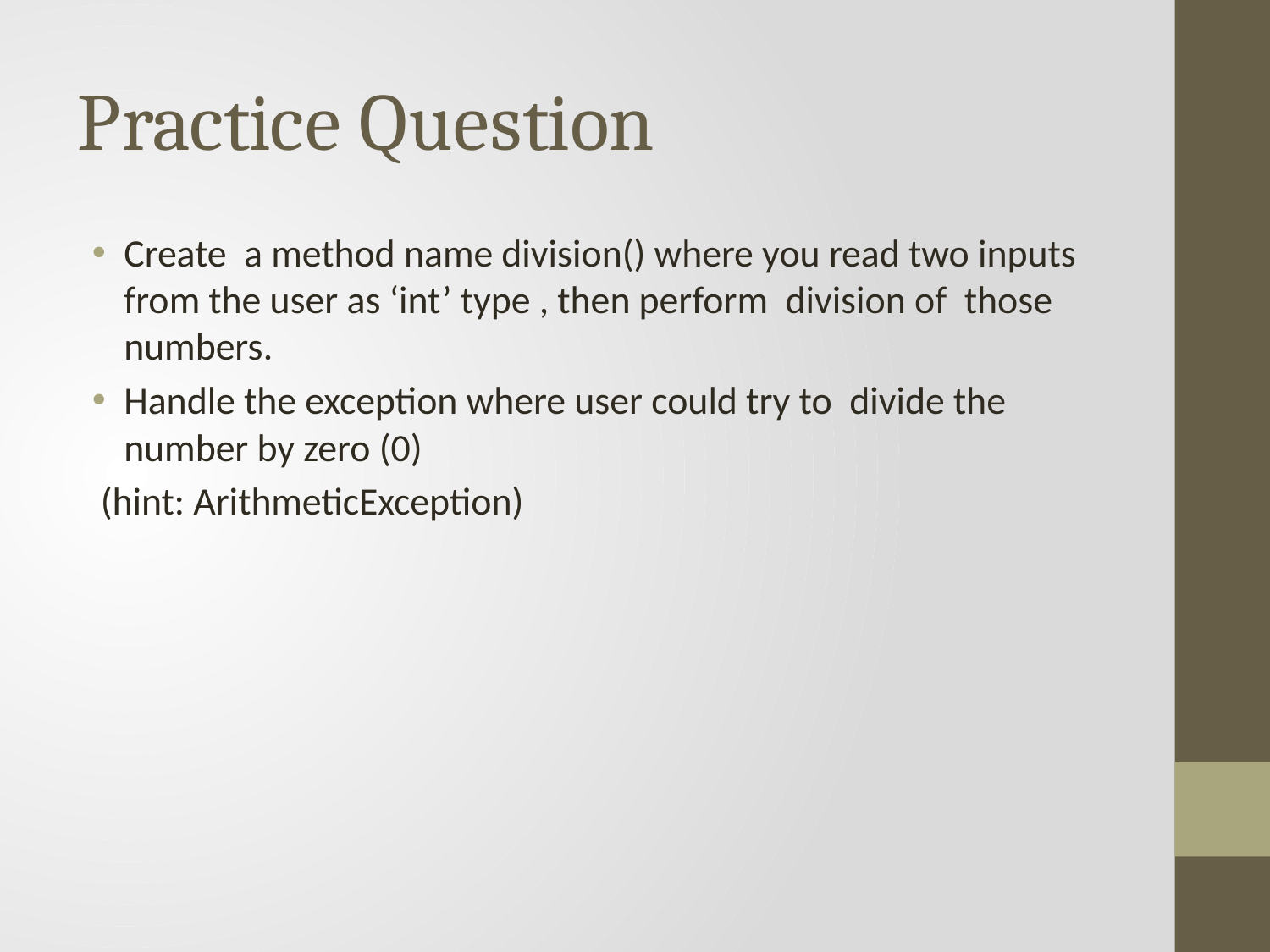

# Practice Question
Create  a method name division() where you read two inputs from the user as ‘int’ type , then perform  division of  those numbers.
Handle the exception where user could try to  divide the number by zero (0)
 (hint: ArithmeticException)